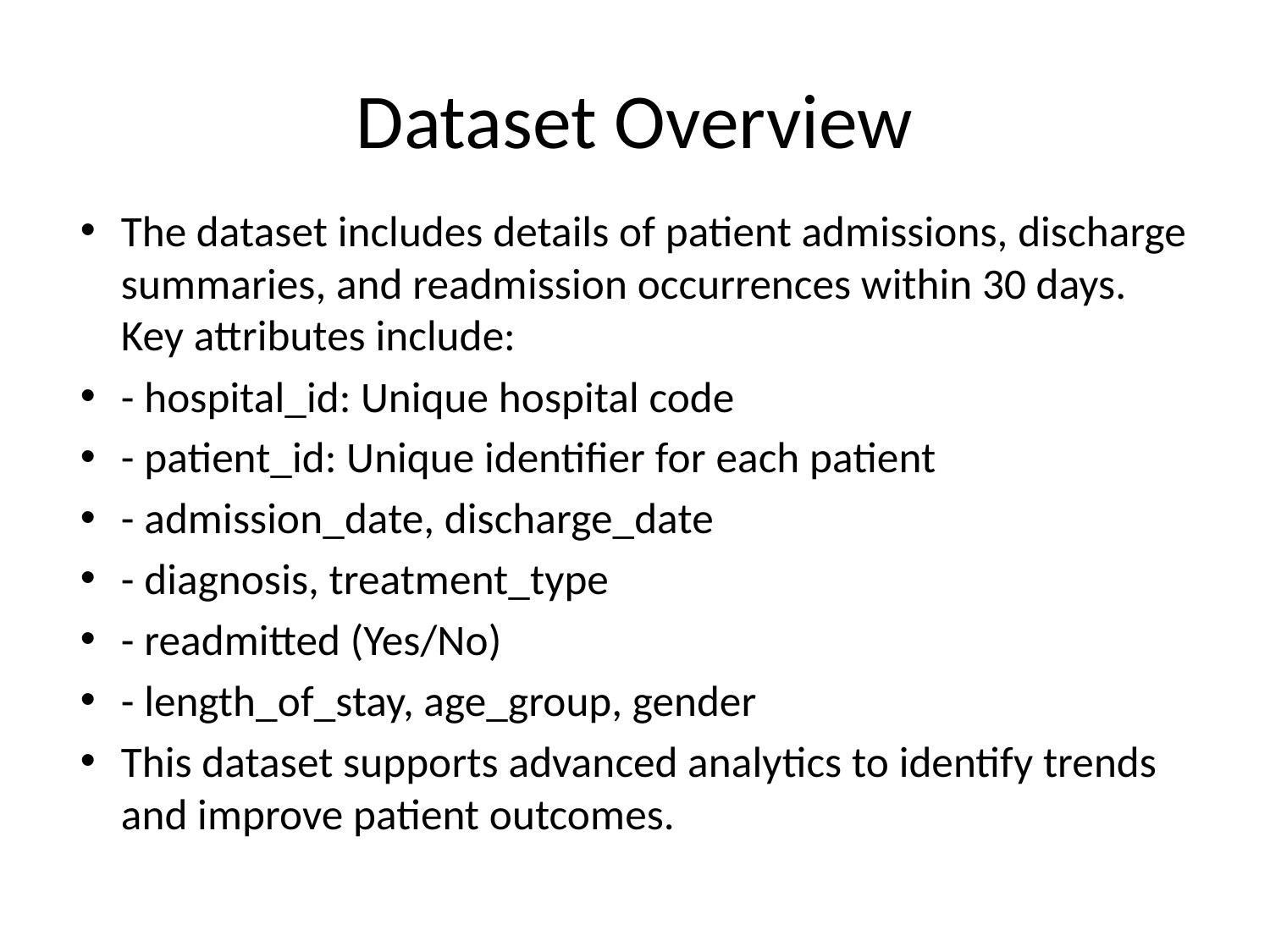

# Dataset Overview
The dataset includes details of patient admissions, discharge summaries, and readmission occurrences within 30 days. Key attributes include:
- hospital_id: Unique hospital code
- patient_id: Unique identifier for each patient
- admission_date, discharge_date
- diagnosis, treatment_type
- readmitted (Yes/No)
- length_of_stay, age_group, gender
This dataset supports advanced analytics to identify trends and improve patient outcomes.